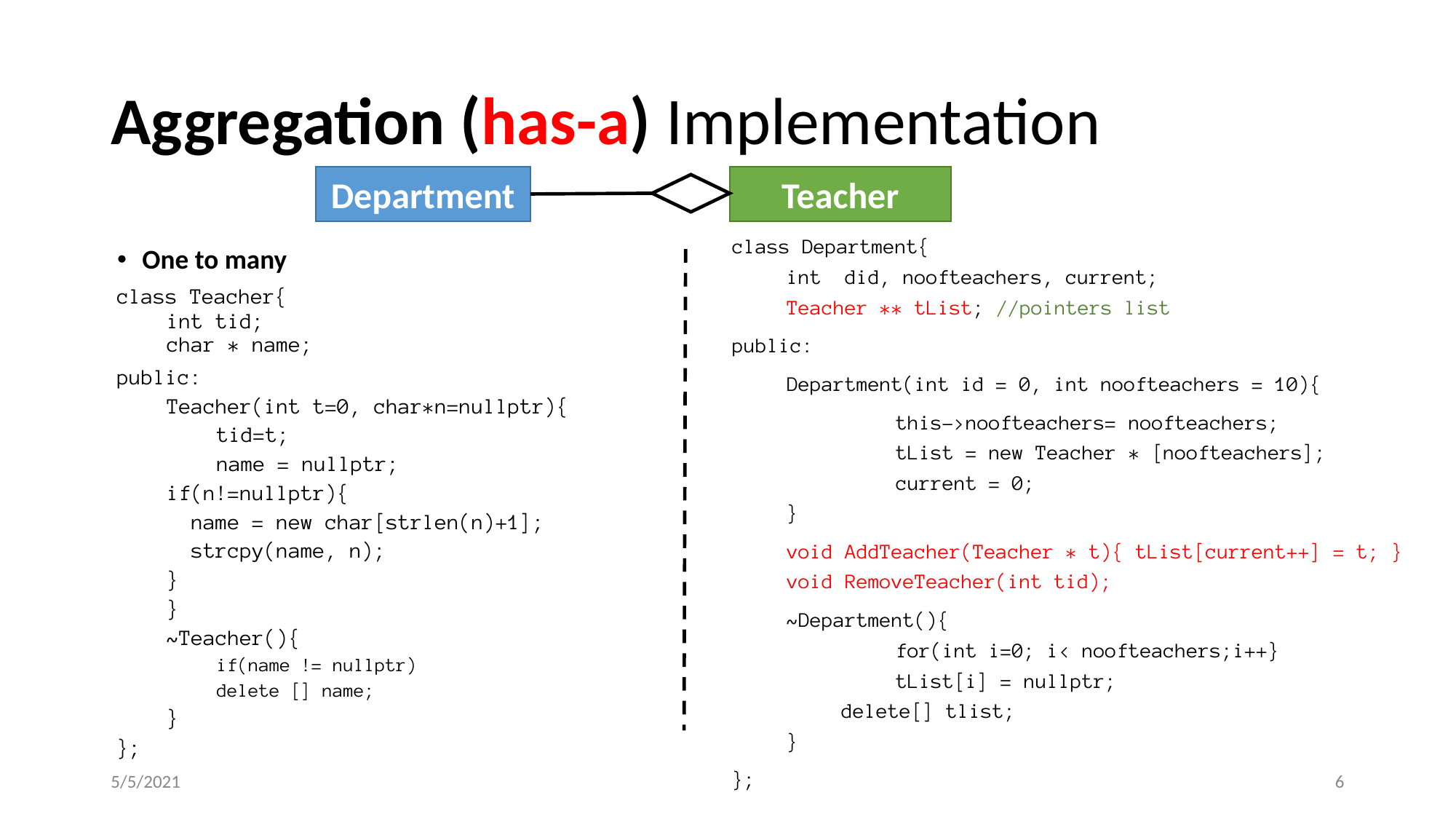

# Aggregation (has-a) Implementation
Teacher
Department

One to many
class Teacher{
int tid;
char * name;
public:
Teacher(int t=0, char*n=nullptr){
tid=t;
name = nullptr;
	if(n!=nullptr){
	  name = new char[strlen(n)+1];
	  strcpy(name, n);
	}
}
~Teacher(){
if(name != nullptr)
delete [] name;
}
};

class Department{
int  did, noofteachers, current;
Teacher ** tList; //pointers list
public:
Department(int id = 0, int noofteachers = 10){
	this->noofteachers= noofteachers;
	tList = new Teacher * [noofteachers];
	current = 0;
}
void AddTeacher(Teacher * t){ tList[current++] = t; }
void RemoveTeacher(int tid);
~Department(){
	for(int i=0; i< noofteachers;i++}
tList[i] = nullptr;
delete[] tlist;
}
};

5/5/2021
6